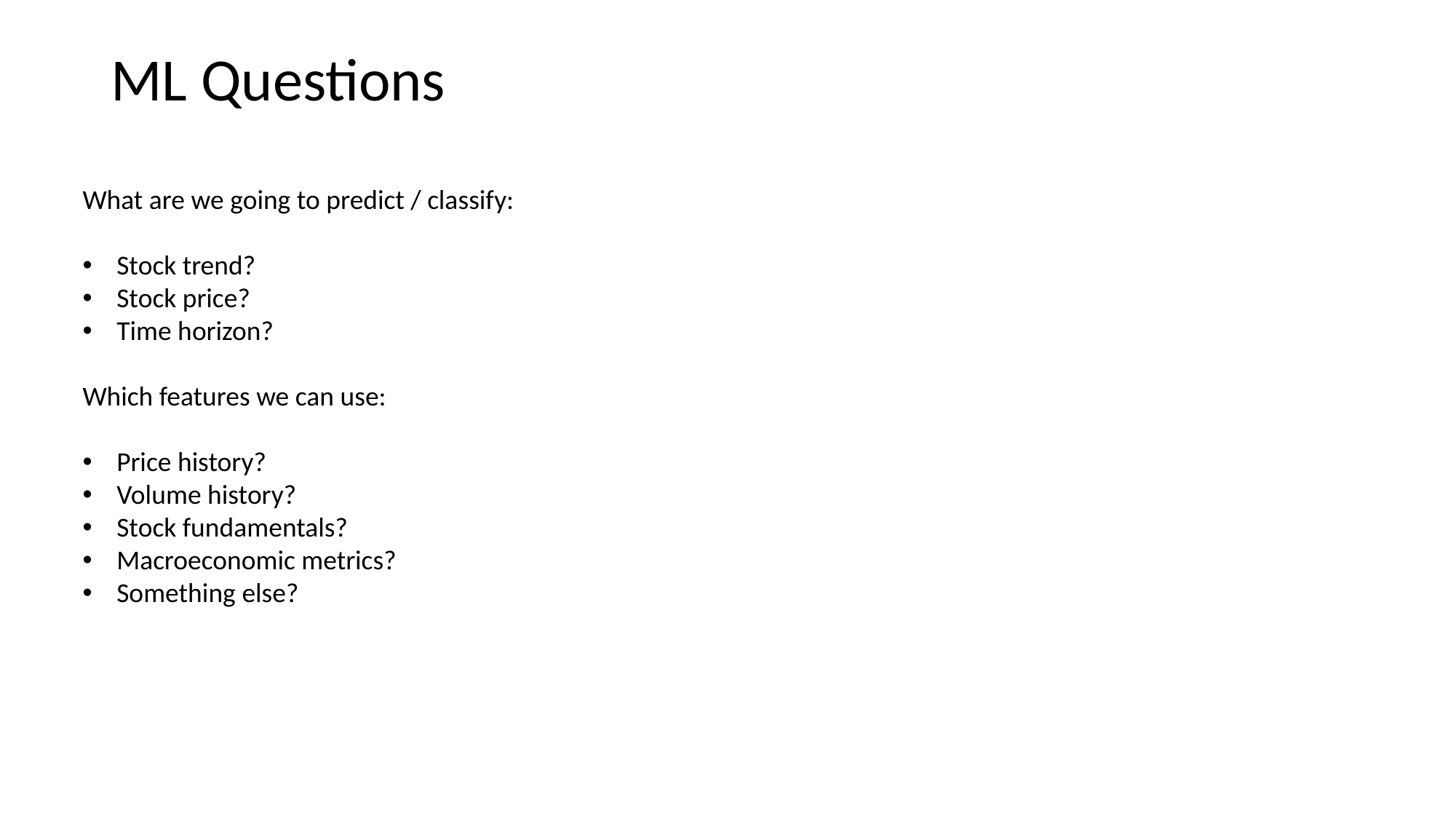

# ML Questions
What are we going to predict / classify:

Stock trend?
Stock price?
Time horizon?

Which features we can use:

Price history?
Volume history?
Stock fundamentals?
Macroeconomic metrics?
Something else?